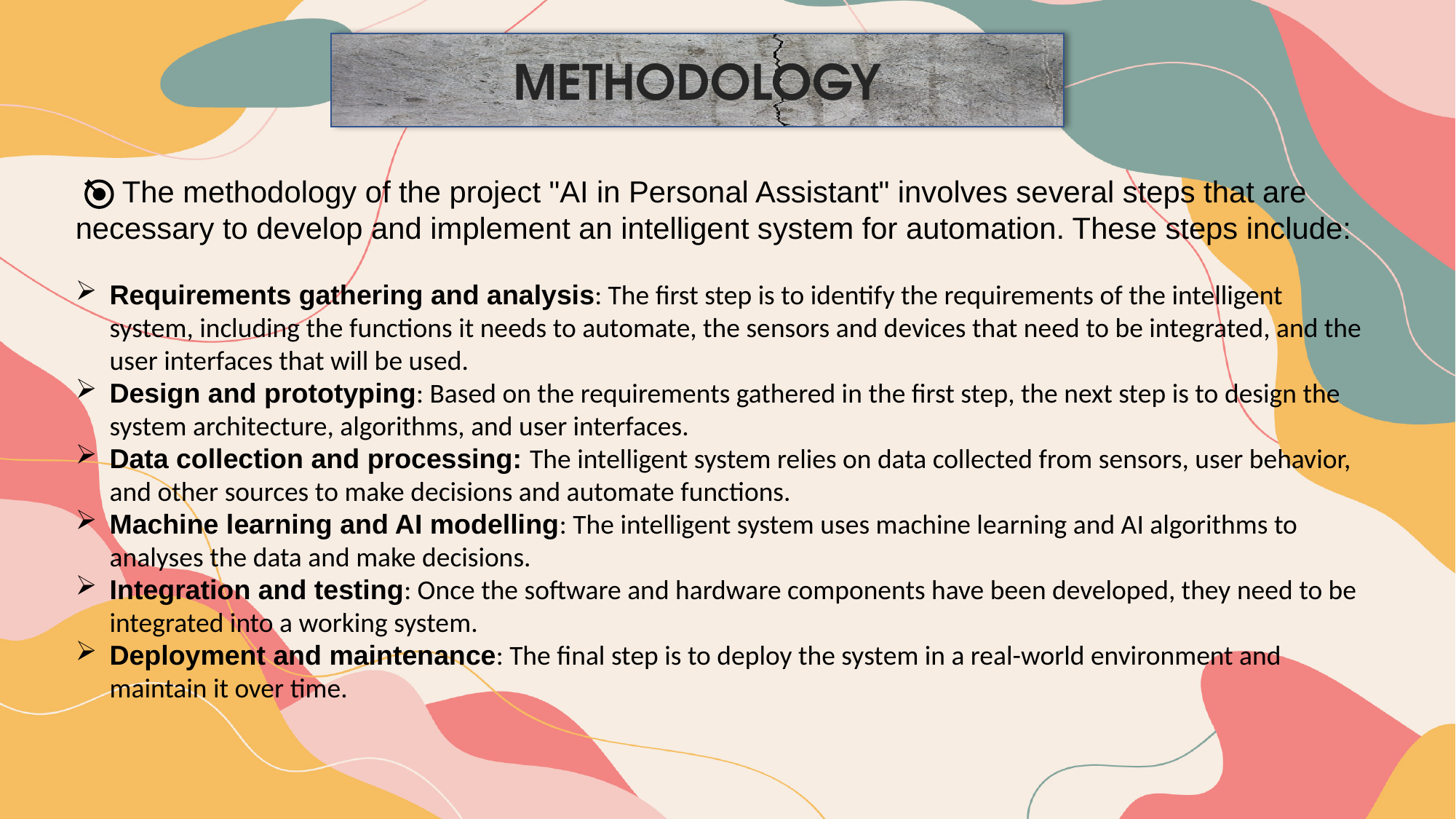

METHODOLOGY
 🎯 The methodology of the project "AI in Personal Assistant" involves several steps that are necessary to develop and implement an intelligent system for automation. These steps include:

Requirements gathering and analysis: The first step is to identify the requirements of the intelligent system, including the functions it needs to automate, the sensors and devices that need to be integrated, and the user interfaces that will be used.
Design and prototyping: Based on the requirements gathered in the first step, the next step is to design the system architecture, algorithms, and user interfaces.
Data collection and processing: The intelligent system relies on data collected from sensors, user behavior, and other sources to make decisions and automate functions.
Machine learning and AI modelling: The intelligent system uses machine learning and AI algorithms to analyses the data and make decisions.
Integration and testing: Once the software and hardware components have been developed, they need to be integrated into a working system.
Deployment and maintenance: The final step is to deploy the system in a real-world environment and maintain it over time.